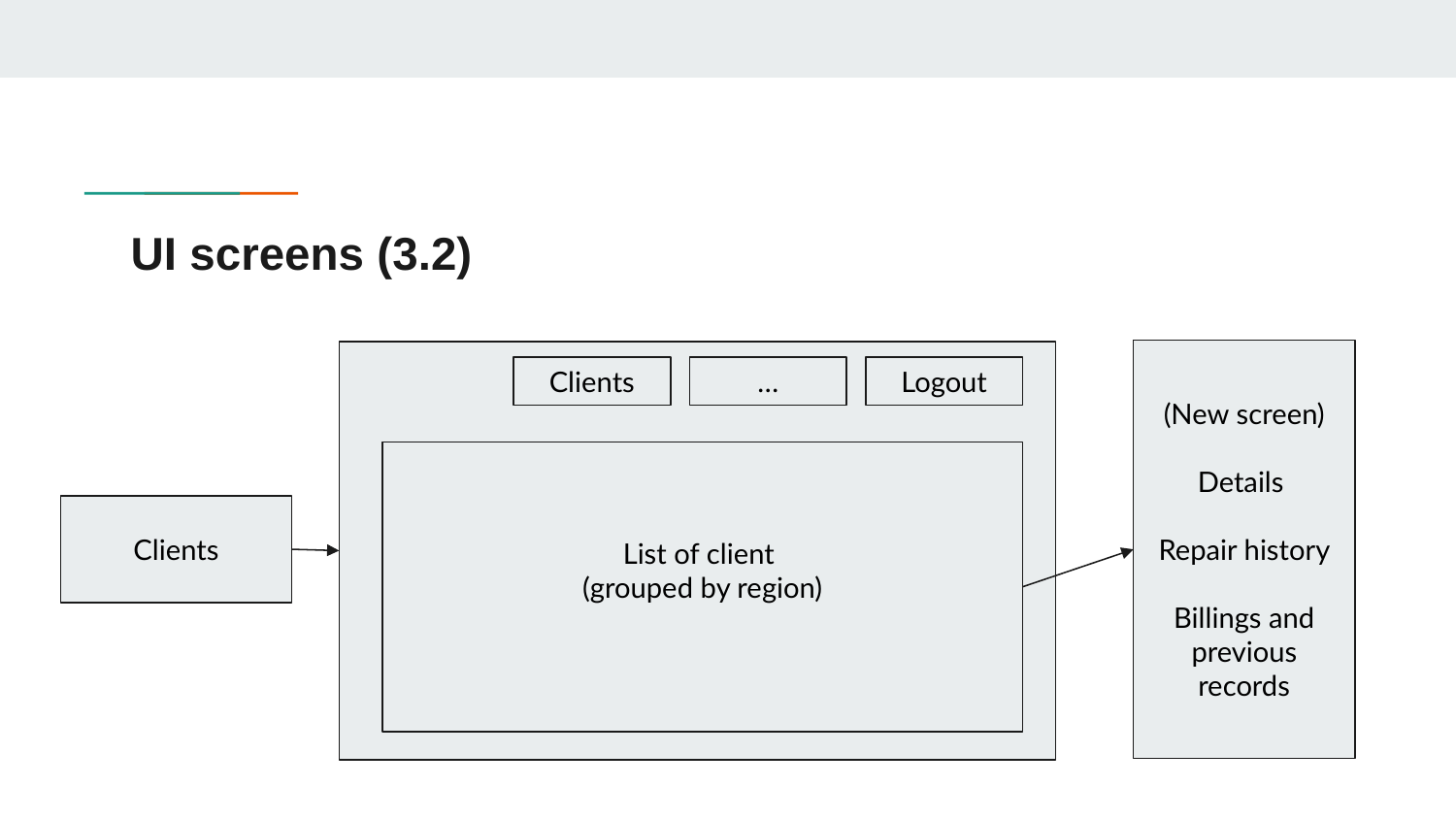

# UI screens (3.2)
(New screen)

Details

Repair history

Billings and previous records

Clients
…
Logout
List of client
(grouped by region)

Clients